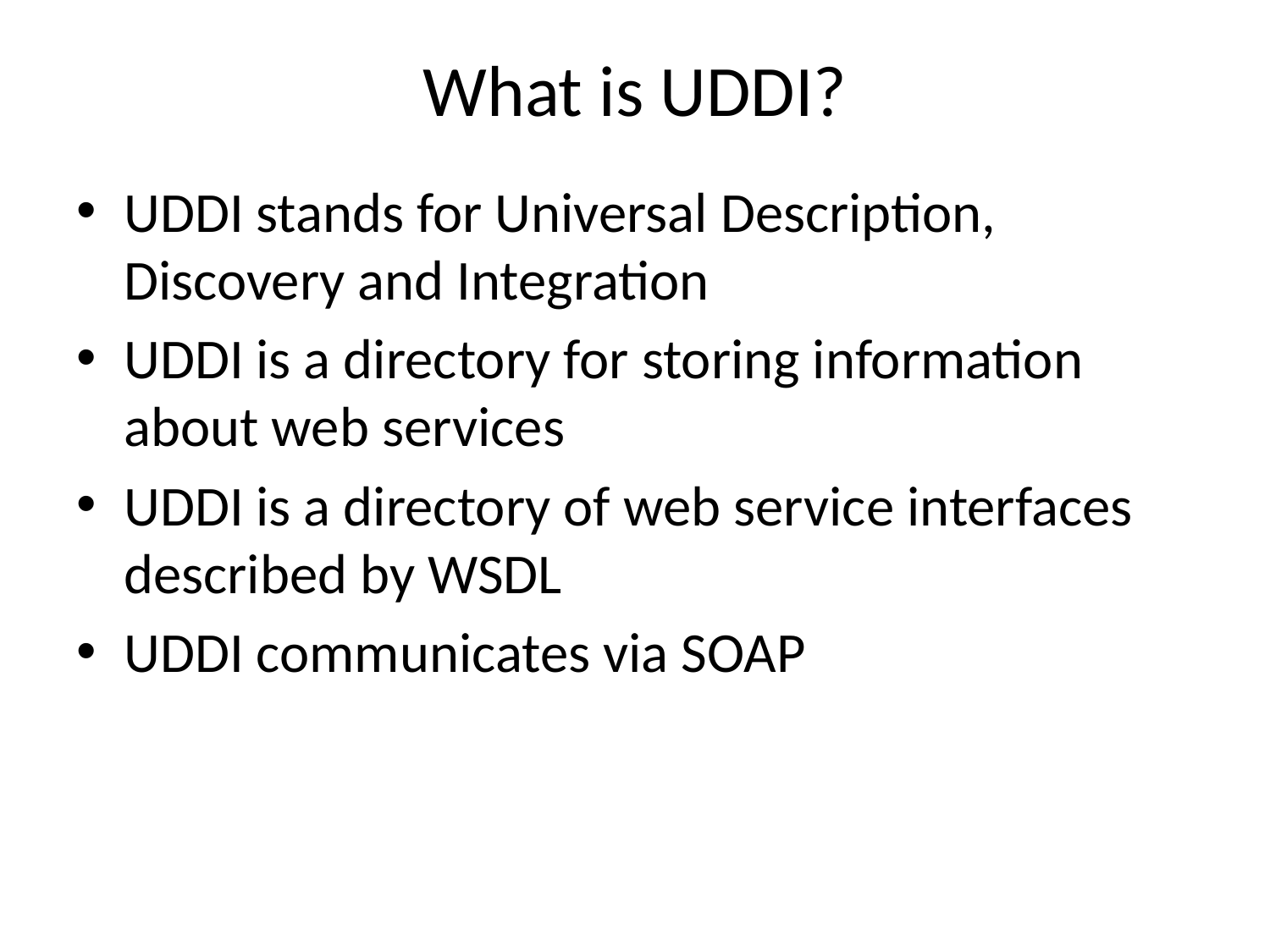

# What is UDDI?
UDDI stands for Universal Description, Discovery and Integration
UDDI is a directory for storing information about web services
UDDI is a directory of web service interfaces described by WSDL
UDDI communicates via SOAP